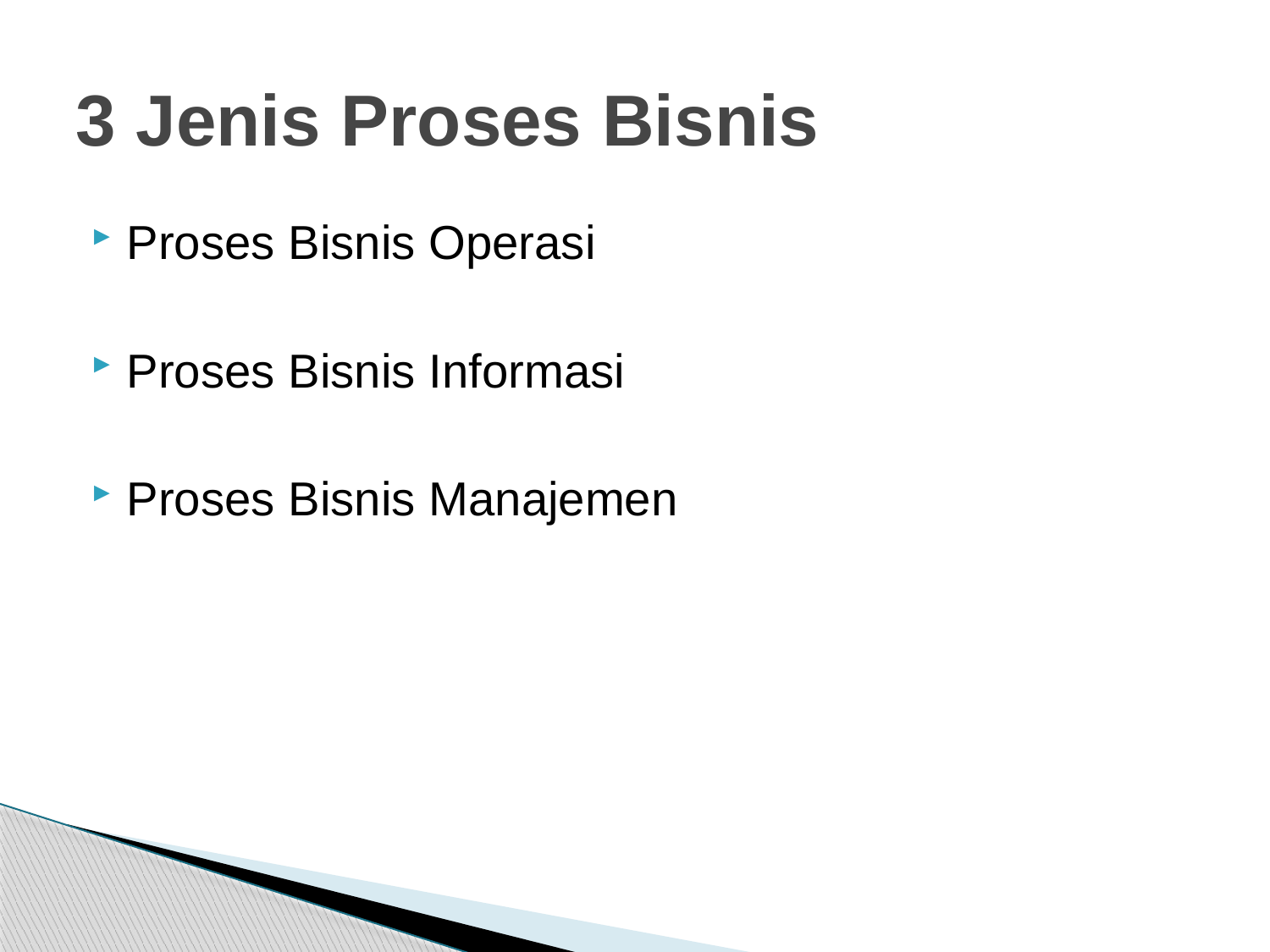

# 3 Jenis Proses Bisnis
Proses Bisnis Operasi

Proses Bisnis Informasi

Proses Bisnis Manajemen